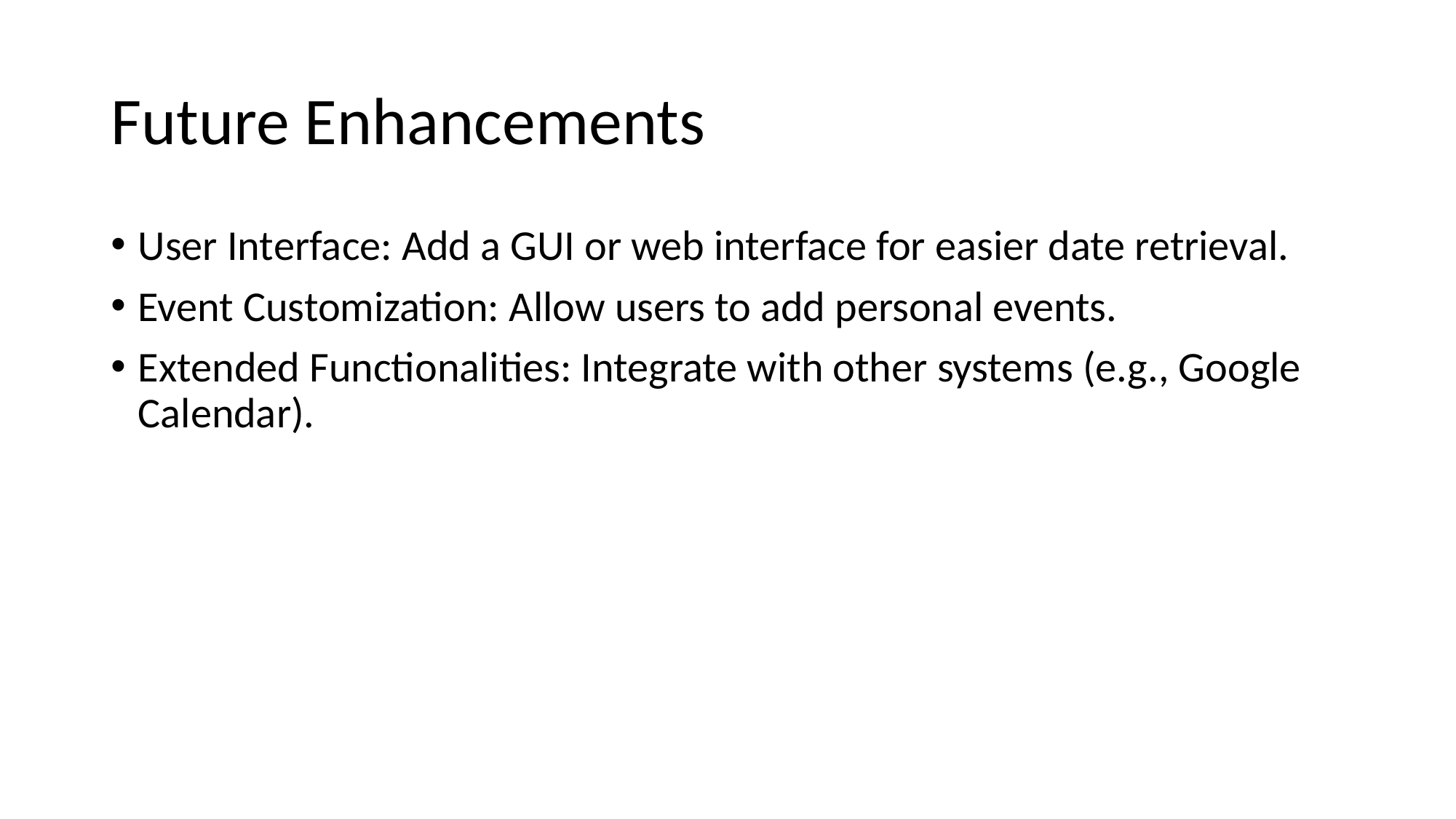

# Future Enhancements
User Interface: Add a GUI or web interface for easier date retrieval.
Event Customization: Allow users to add personal events.
Extended Functionalities: Integrate with other systems (e.g., Google Calendar).